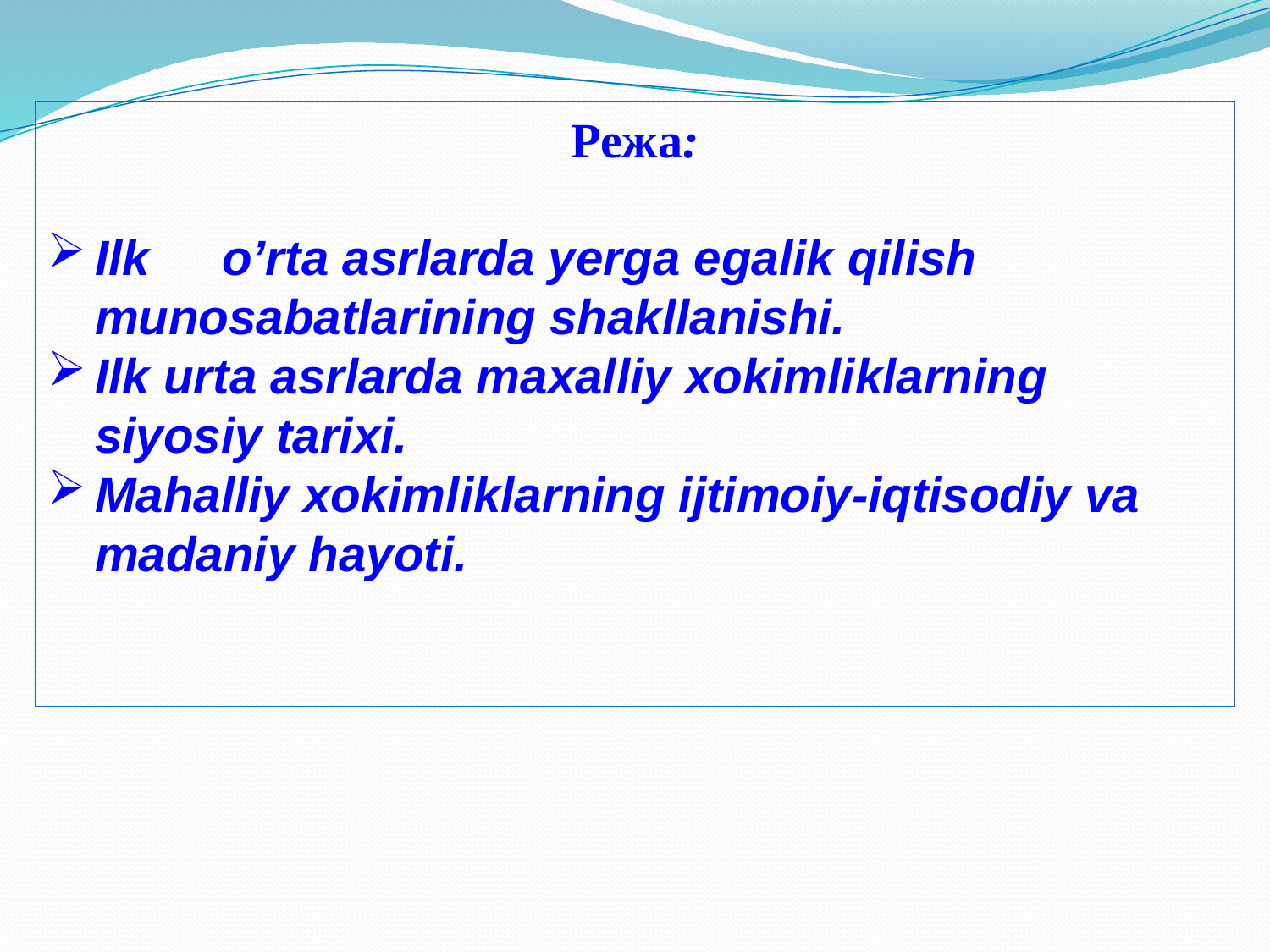

Режа:

Ilk	o’rta asrlarda yerga egalik qilish munosabatlarining shakllanishi.
Ilk urta asrlarda maxalliy xokimliklarning siyosiy tarixi.
Mahalliy xokimliklarning ijtimoiy-iqtisodiy va madaniy hayoti.